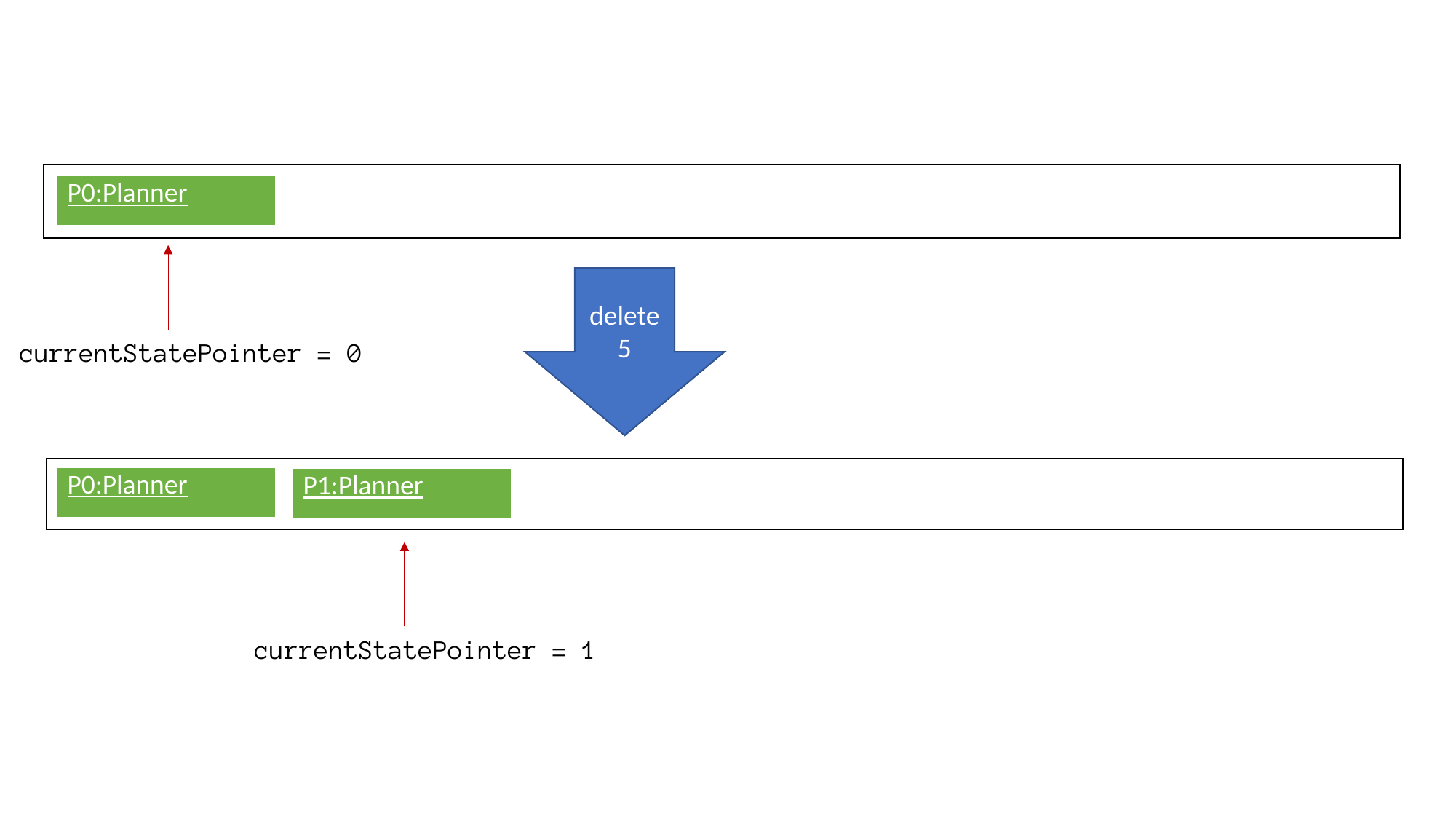

| P0:Planner |
| --- |
delete 5
currentStatePointer = 0

| P0:Planner |
| --- |
| P1:Planner |
| --- |
currentStatePointer = 1